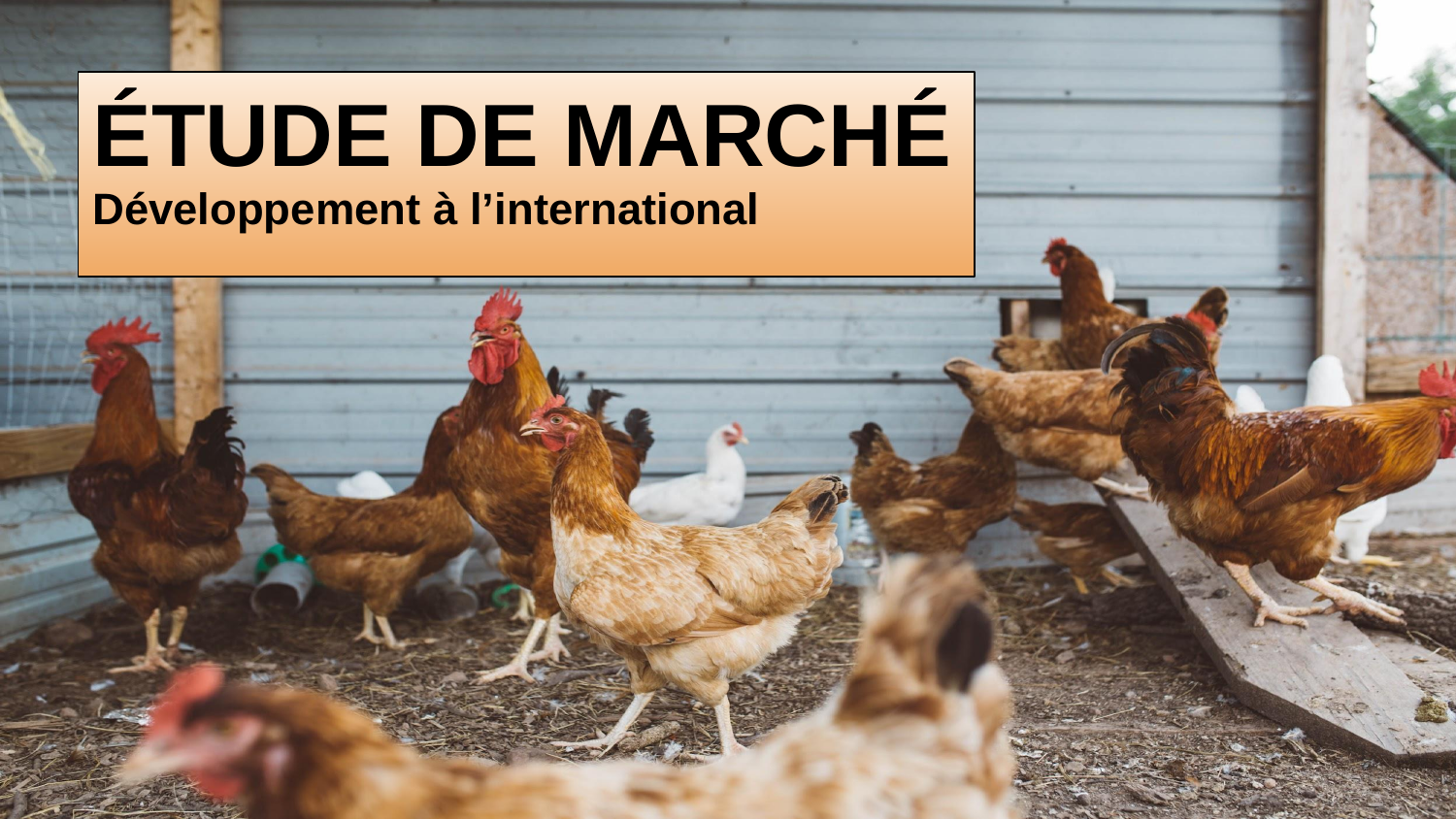

# ÉTUDE DE MARCHÉ
Développement à l’international